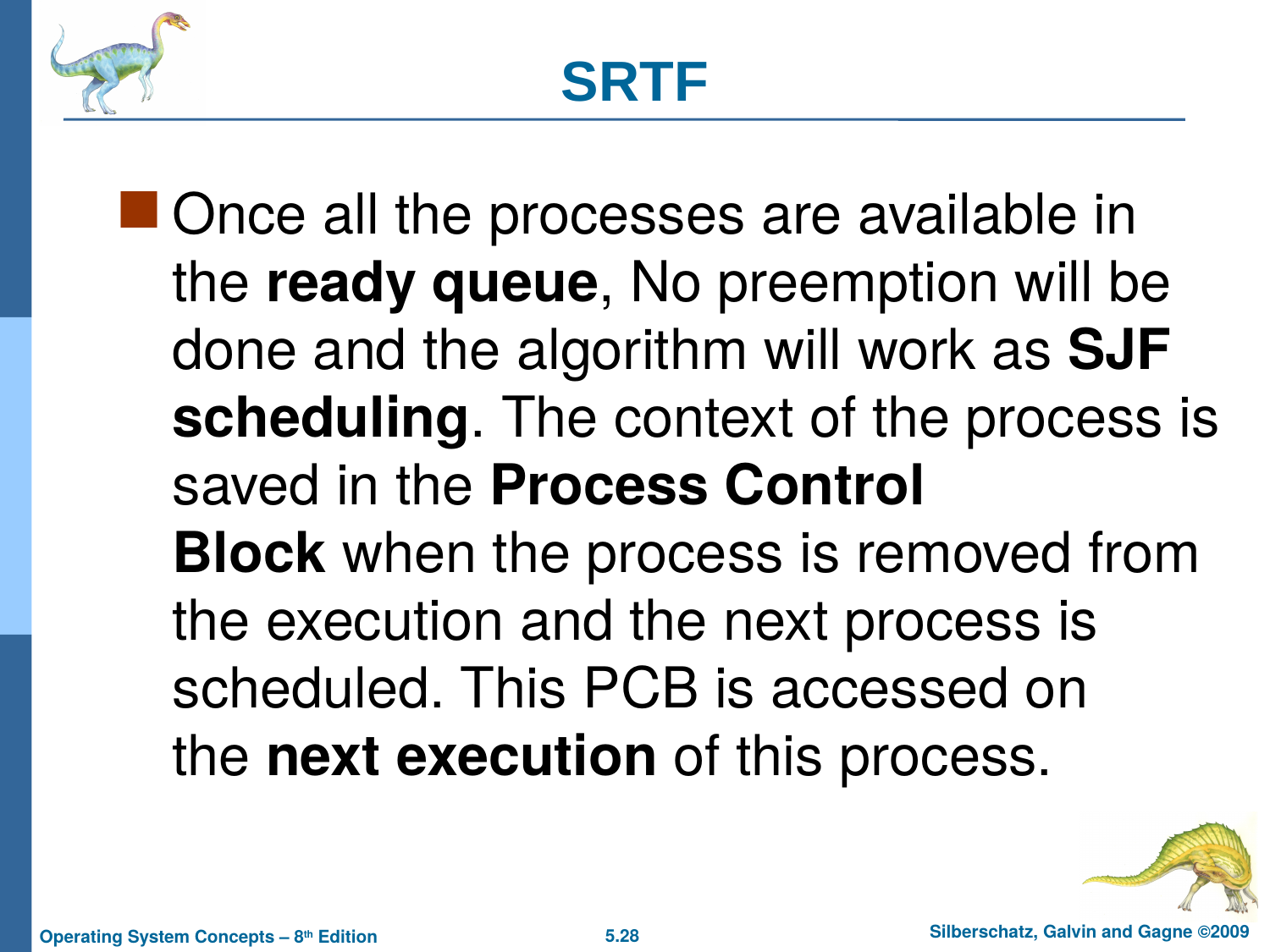

# SRTF
Once all the processes are available in the ready queue, No preemption will be done and the algorithm will work as SJF scheduling. The context of the process is saved in the Process Control Block when the process is removed from the execution and the next process is scheduled. This PCB is accessed on the next execution of this process.